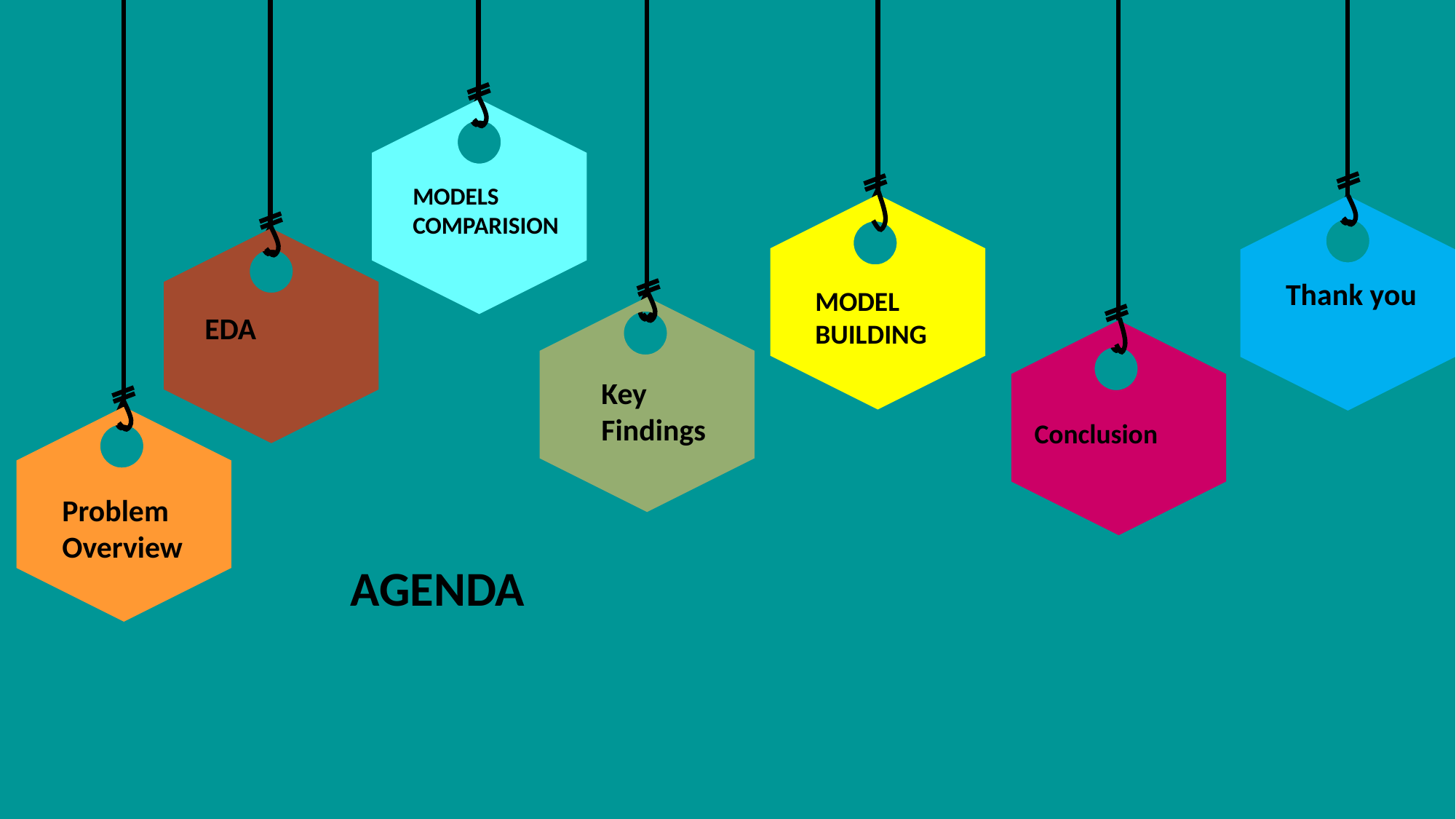

Problem Overview

MODELS COMPARISION

MODEL BUILDING

Thank you

EDA

Key Findings

  Conclusion

AGENDA